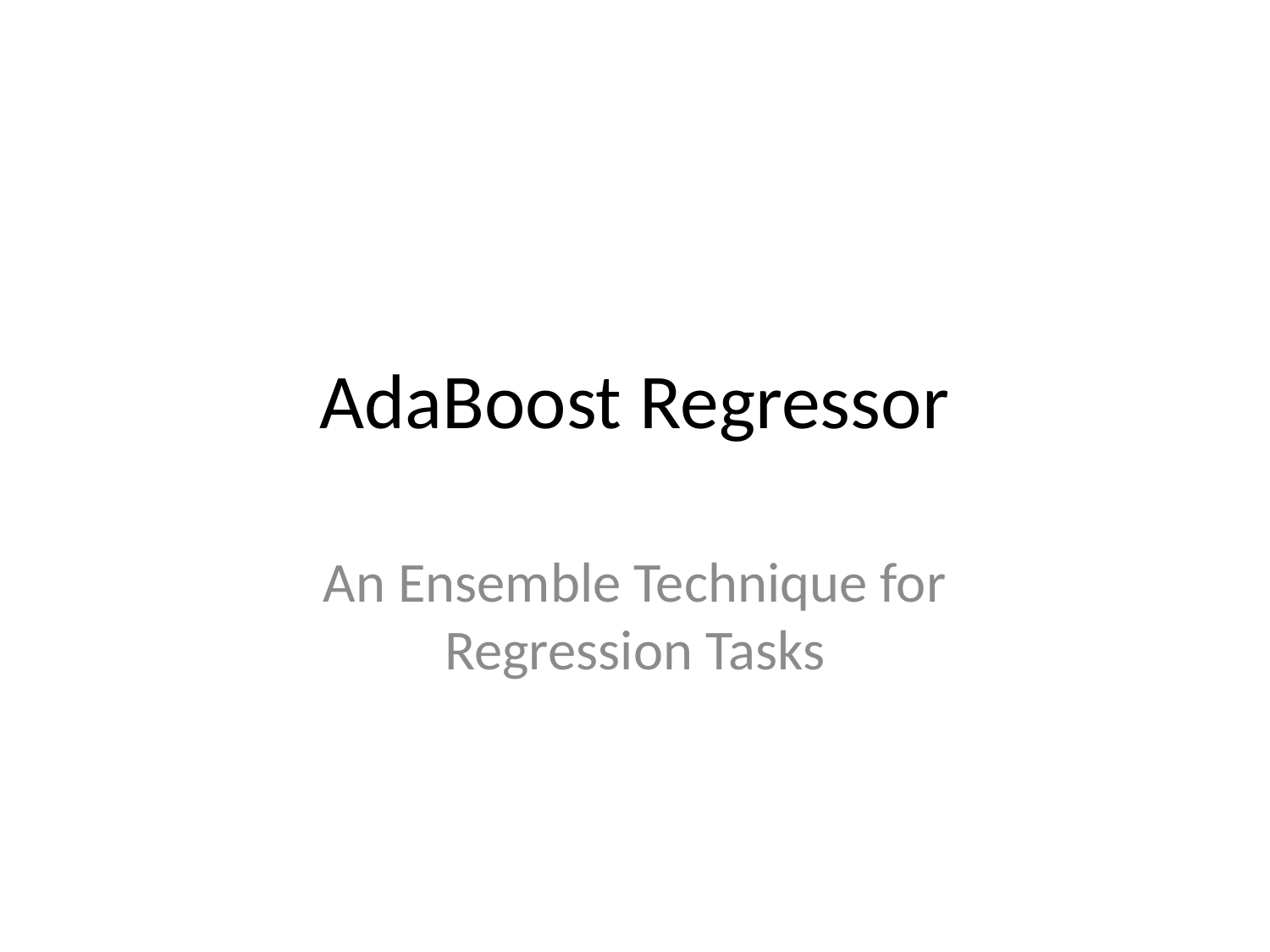

# AdaBoost Regressor
An Ensemble Technique for Regression Tasks